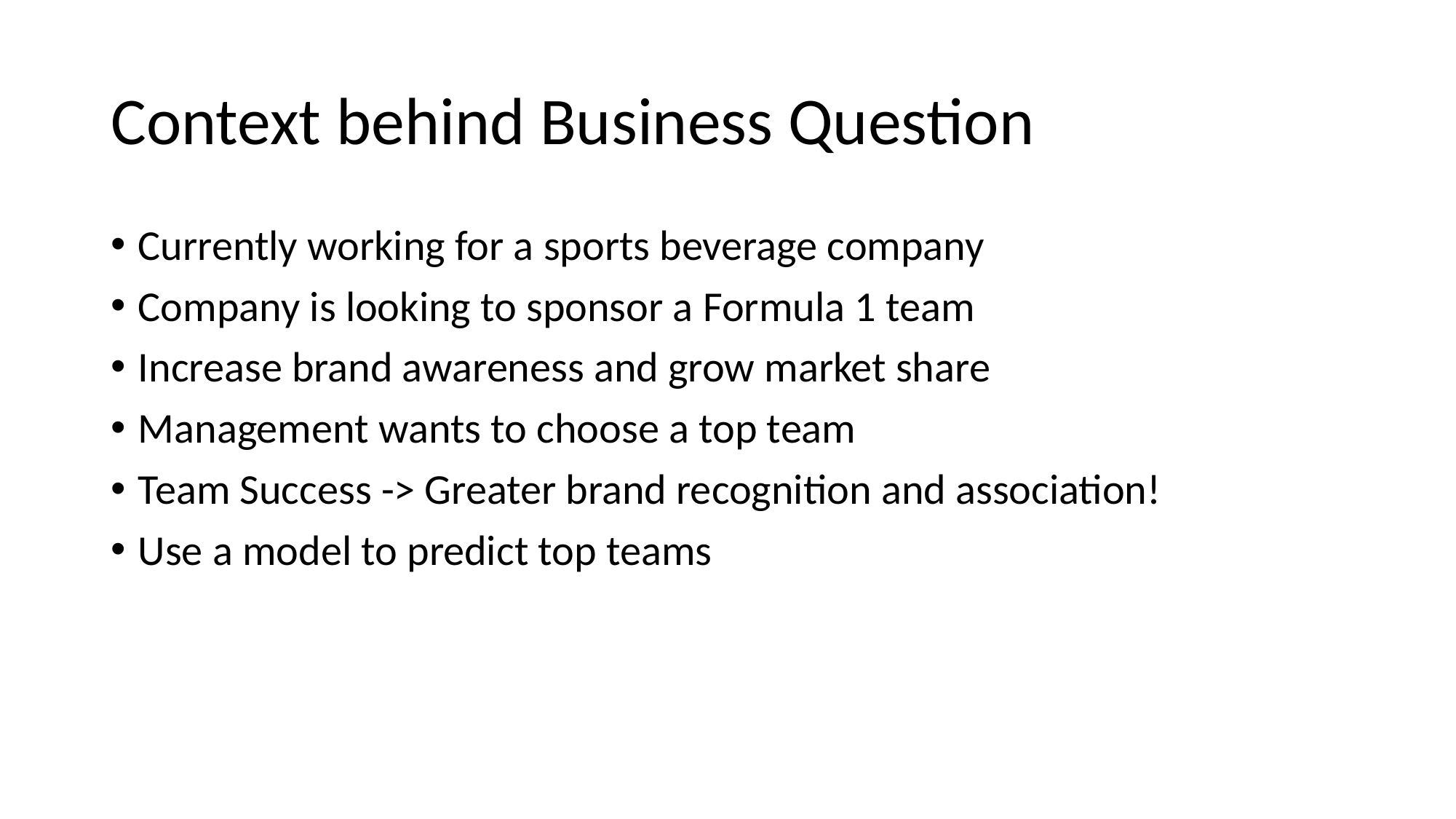

# Context behind Business Question
Currently working for a sports beverage company
Company is looking to sponsor a Formula 1 team
Increase brand awareness and grow market share
Management wants to choose a top team
Team Success -> Greater brand recognition and association!
Use a model to predict top teams